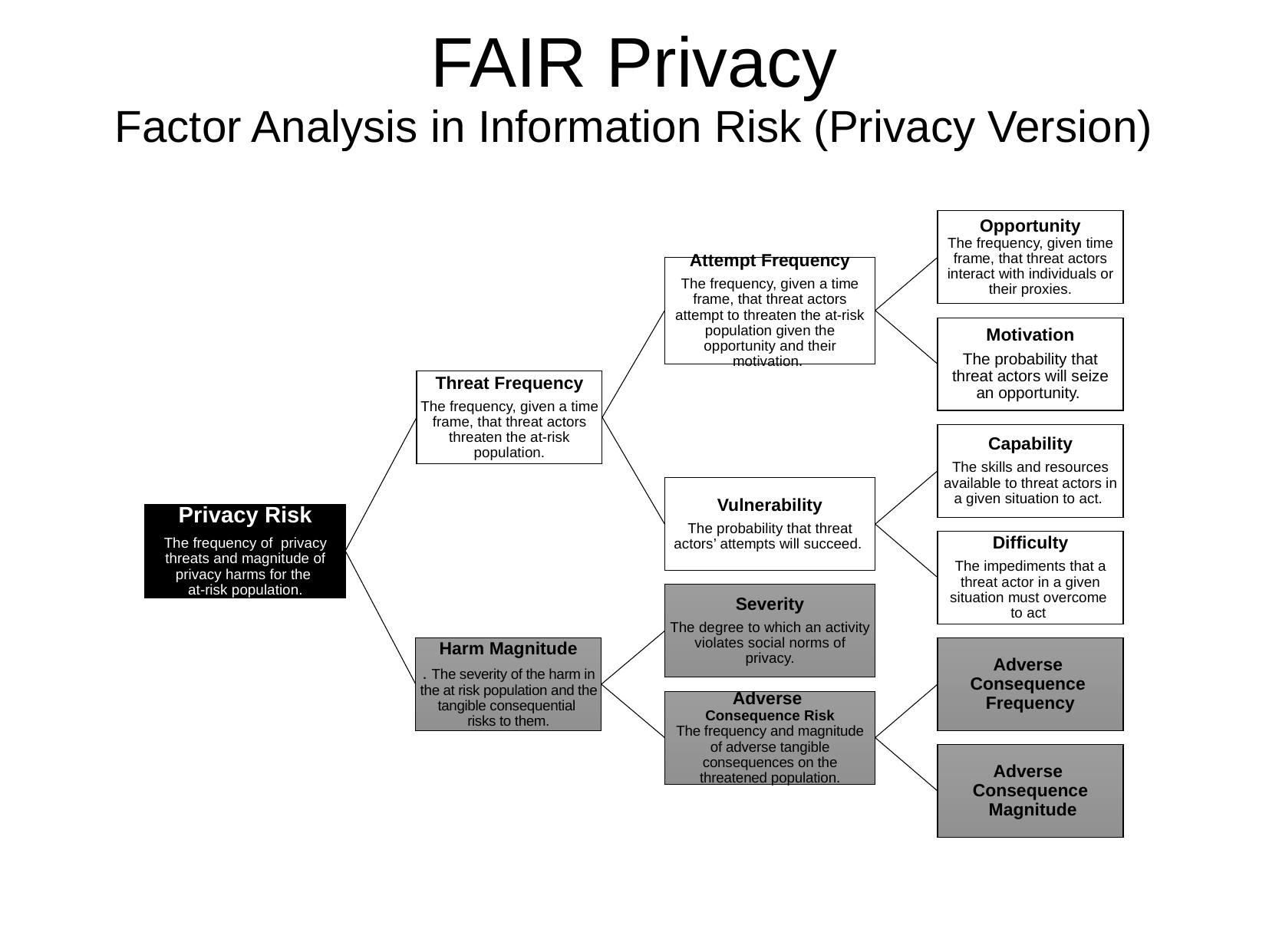

# FAIR Privacy Factor Analysis in Information Risk (Privacy Version)
Opportunity
The frequency, given time frame, that threat actors interact with individuals or their proxies.
Attempt Frequency
The frequency, given a time frame, that threat actors attempt to threaten the at-risk population given the opportunity and their motivation.
Motivation
The probability that threat actors will seize an opportunity.
Threat Frequency
The frequency, given a time frame, that threat actors threaten the at-risk population.
Capability
The skills and resources available to threat actors in a given situation to act.
Vulnerability
The probability that threat actors’ attempts will succeed.
Privacy Risk
The frequency of  privacy threats and magnitude of privacy harms for the
at-risk population.
Difficulty
The impediments that a threat actor in a given situation must overcome
to act
Severity
The degree to which an activity violates social norms of privacy.
Adverse
Consequence
Frequency
Harm Magnitude
. The severity of the harm in the at risk population and the tangible consequential
risks to them.
Adverse
Consequence Risk
The frequency and magnitude of adverse tangible consequences on the threatened population.
Adverse
Consequence
 Magnitude